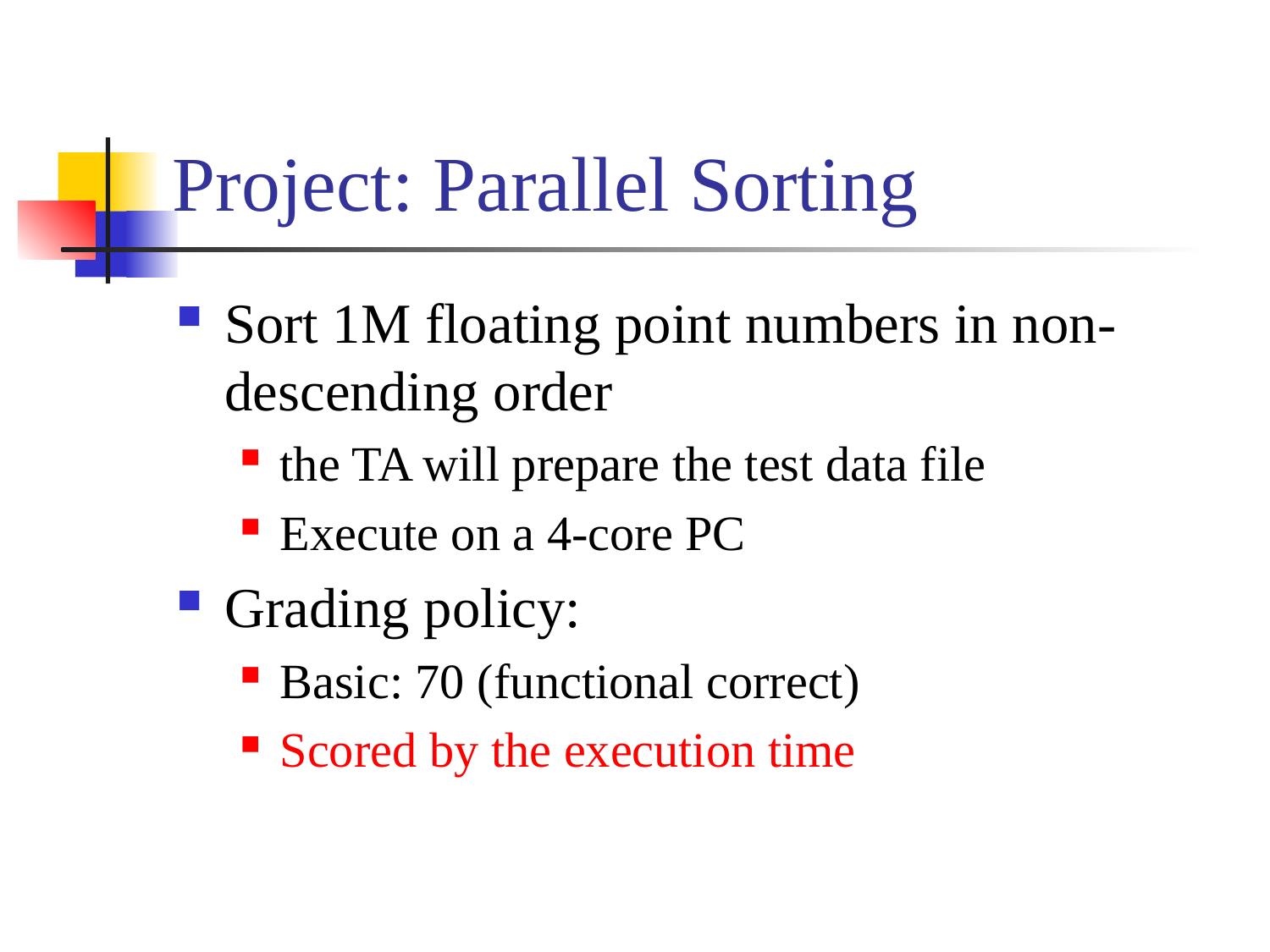

# Project: Parallel Sorting
Sort 1M floating point numbers in non-descending order
the TA will prepare the test data file
Execute on a 4-core PC
Grading policy:
Basic: 70 (functional correct)
Scored by the execution time